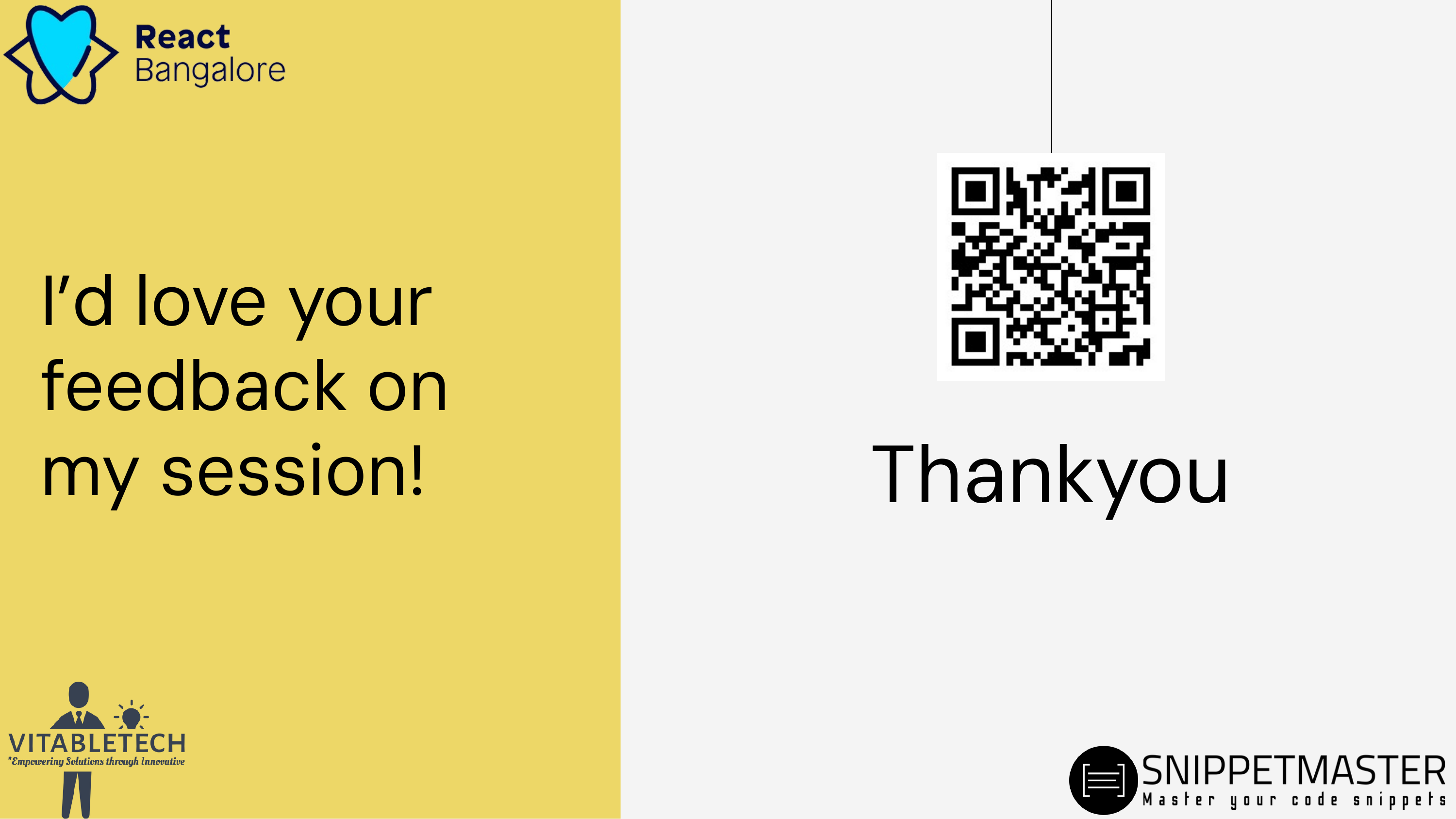

I’d love your feedback on my session!
Thankyou